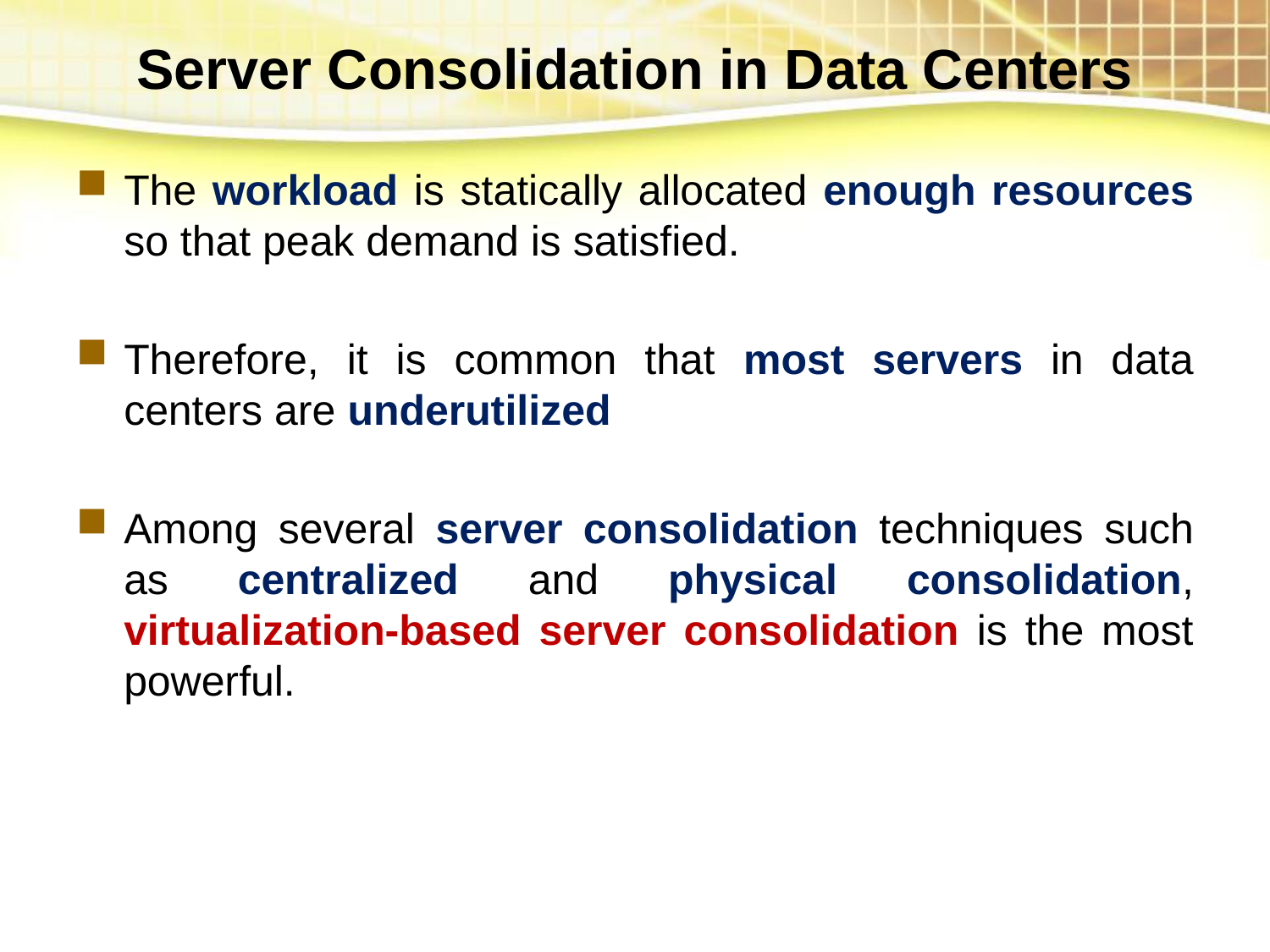

# Server Consolidation in Data Centers
The workload is statically allocated enough resources so that peak demand is satisfied.

Therefore, it is common that most servers in data centers are underutilized

Among several server consolidation techniques such as centralized and physical consolidation, virtualization-based server consolidation is the most powerful.